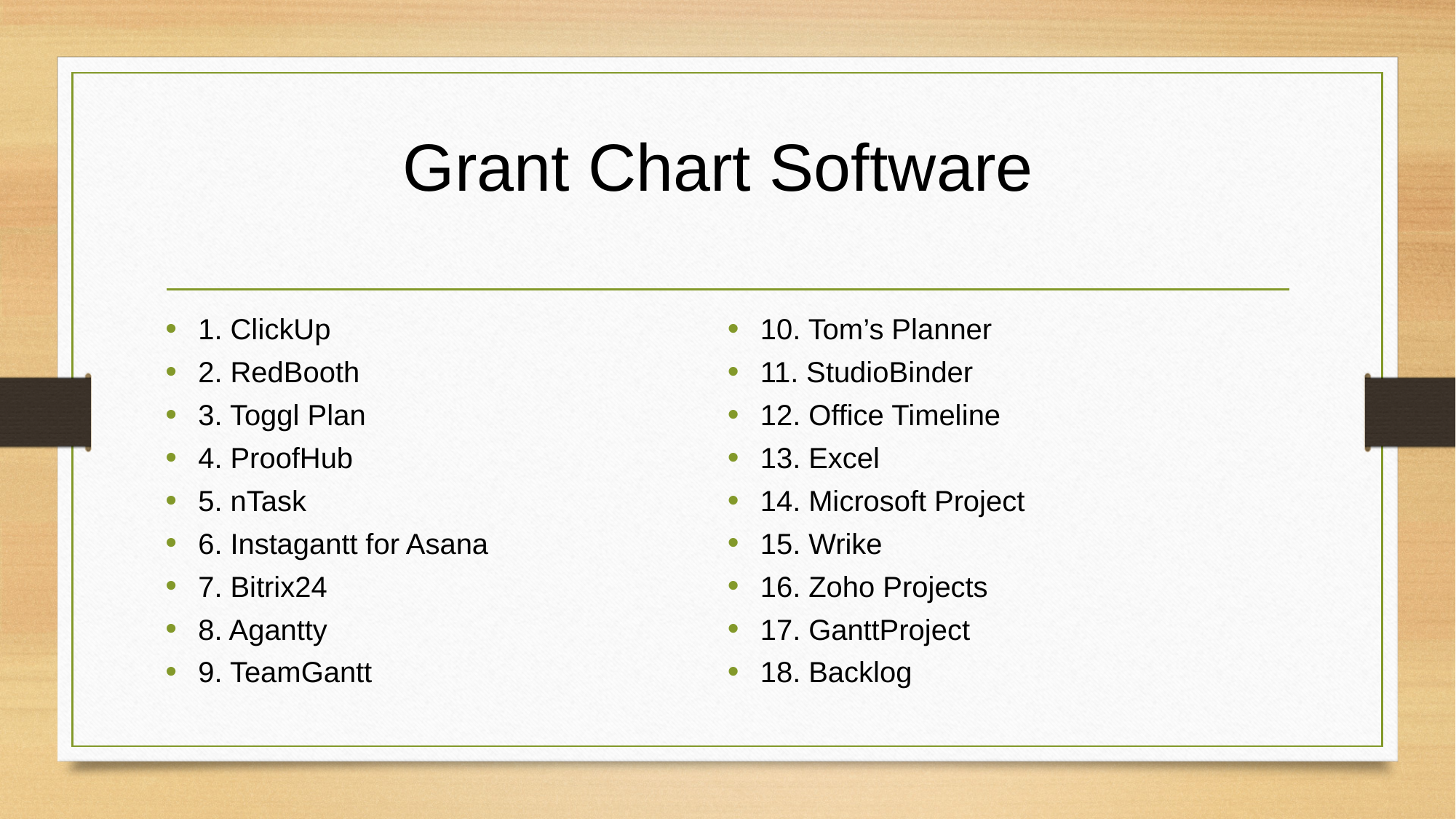

# Grant Chart Software
1. ClickUp
2. RedBooth
3. Toggl Plan
4. ProofHub
5. nTask
6. Instagantt for Asana
7. Bitrix24
8. Agantty
9. TeamGantt
10. Tom’s Planner
11. StudioBinder
12. Office Timeline
13. Excel
14. Microsoft Project
15. Wrike
16. Zoho Projects
17. GanttProject
18. Backlog